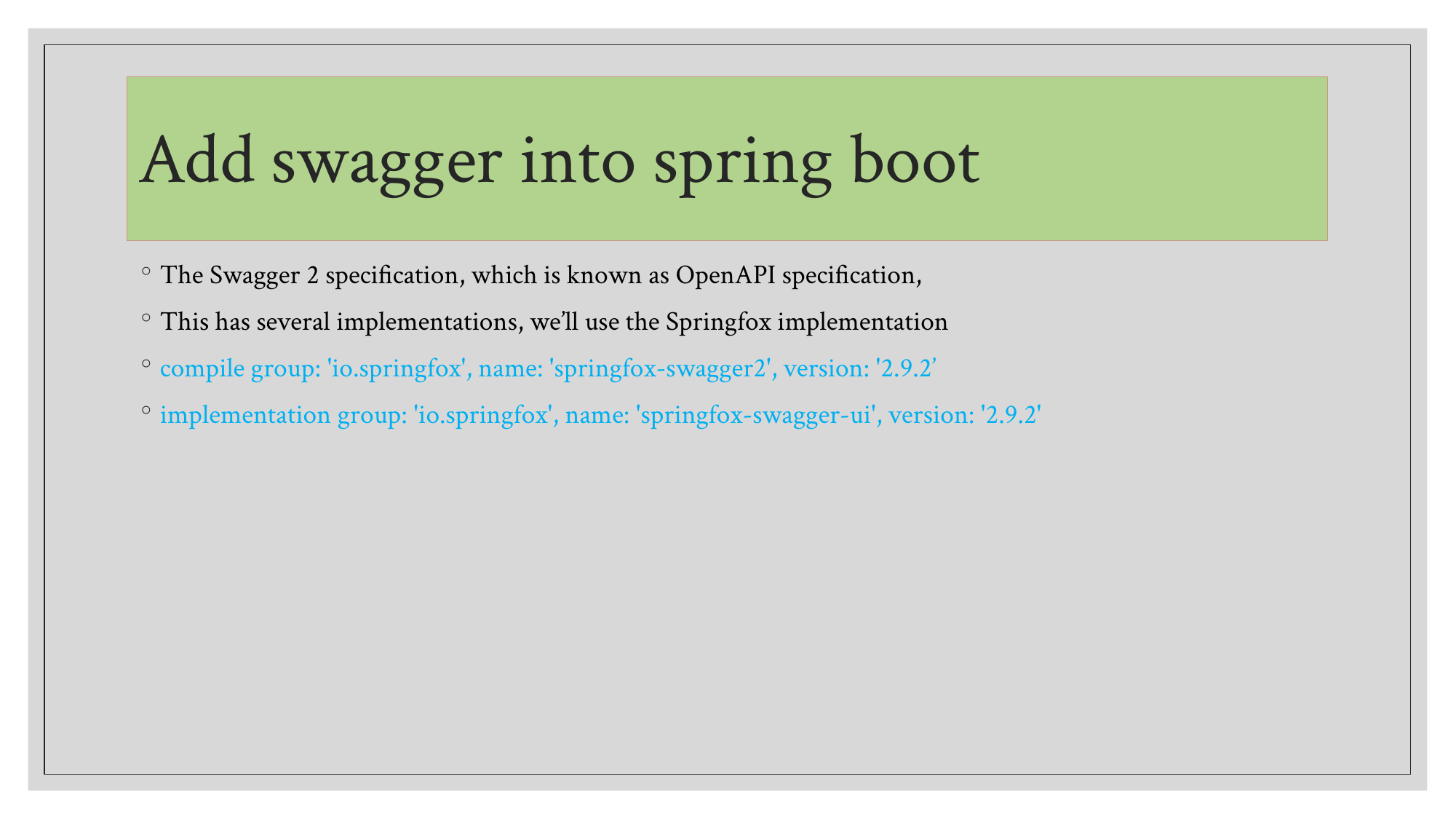

# Add swagger into spring boot
The Swagger 2 specification, which is known as OpenAPI specification,
This has several implementations, we’ll use the Springfox implementation
compile group: 'io.springfox', name: 'springfox-swagger2', version: '2.9.2’
implementation group: 'io.springfox', name: 'springfox-swagger-ui', version: '2.9.2'